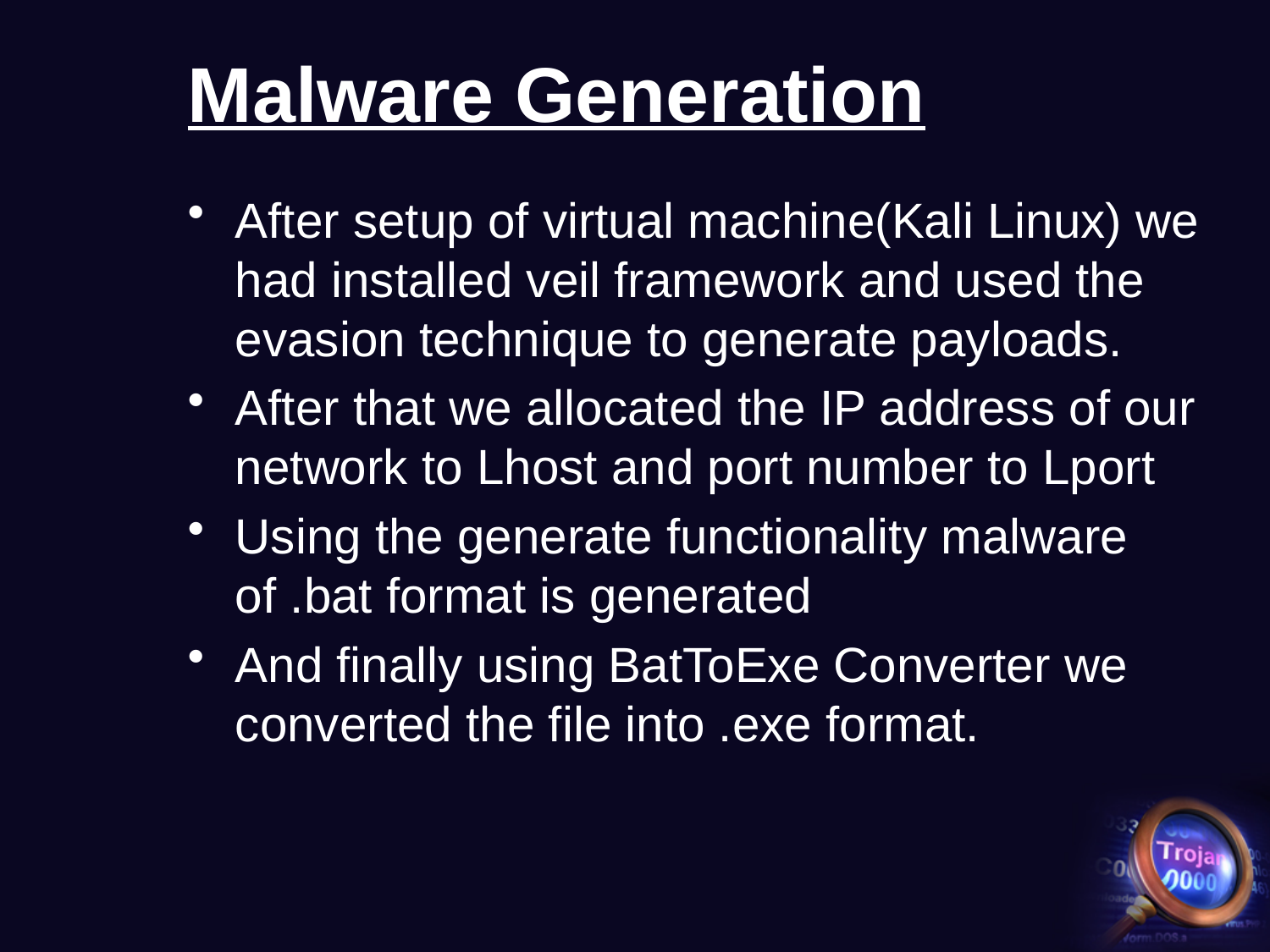

# Malware Generation
After setup of virtual machine(Kali Linux) we had installed veil framework and used the evasion technique to generate payloads.
After that we allocated the IP address of our network to Lhost and port number to Lport
Using the generate functionality malware of .bat format is generated
And finally using BatToExe Converter we converted the file into .exe format.